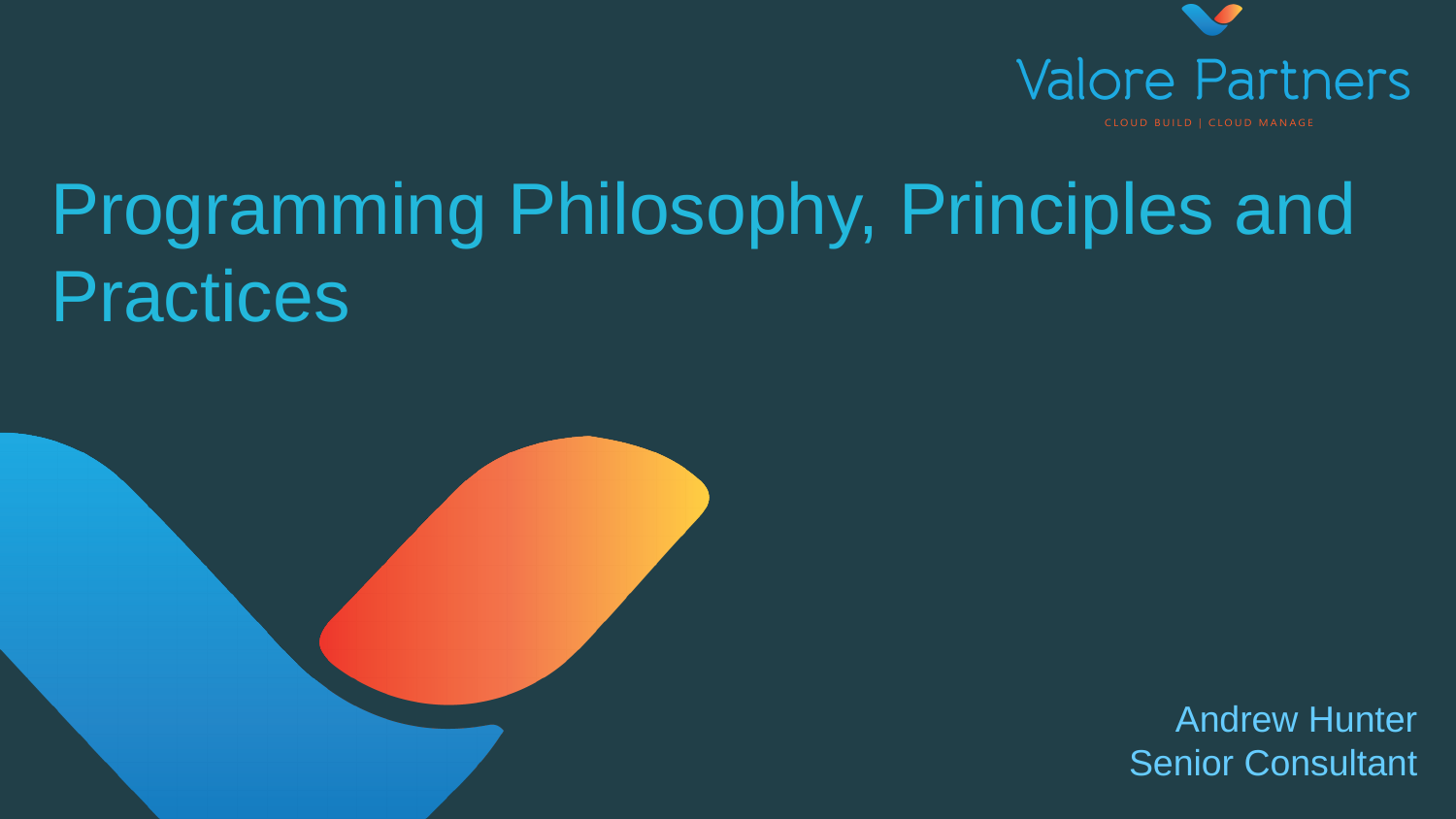

Programming Philosophy, Principles and Practices
Andrew Hunter
Senior Consultant